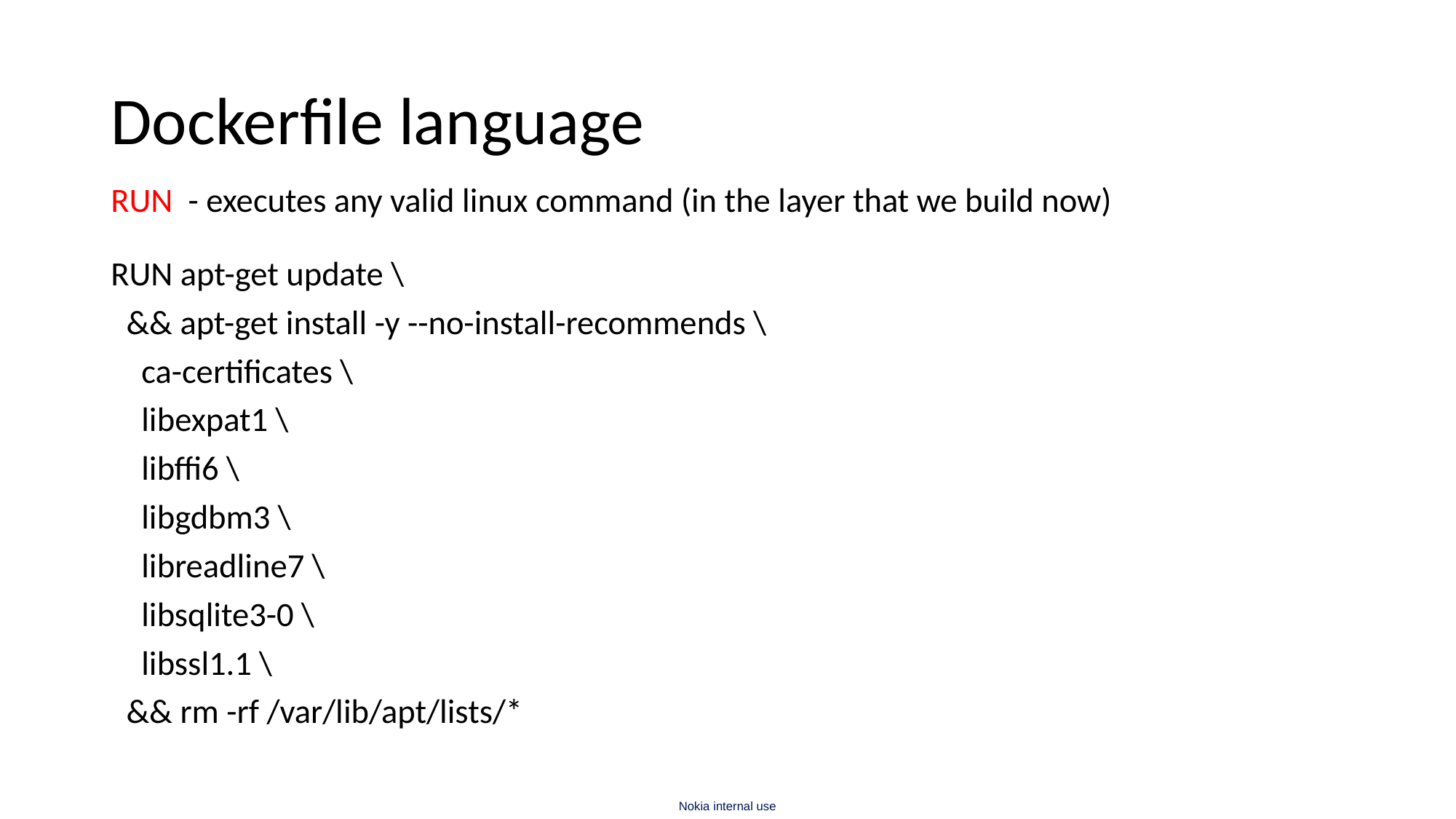

# Dockerfile language
RUN  - executes any valid linux command (in the layer that we build now)
RUN apt-get update \
  && apt-get install -y --no-install-recommends \
    ca-certificates \
    libexpat1 \
    libffi6 \
    libgdbm3 \
    libreadline7 \
    libsqlite3-0 \
    libssl1.1 \
  && rm -rf /var/lib/apt/lists/*